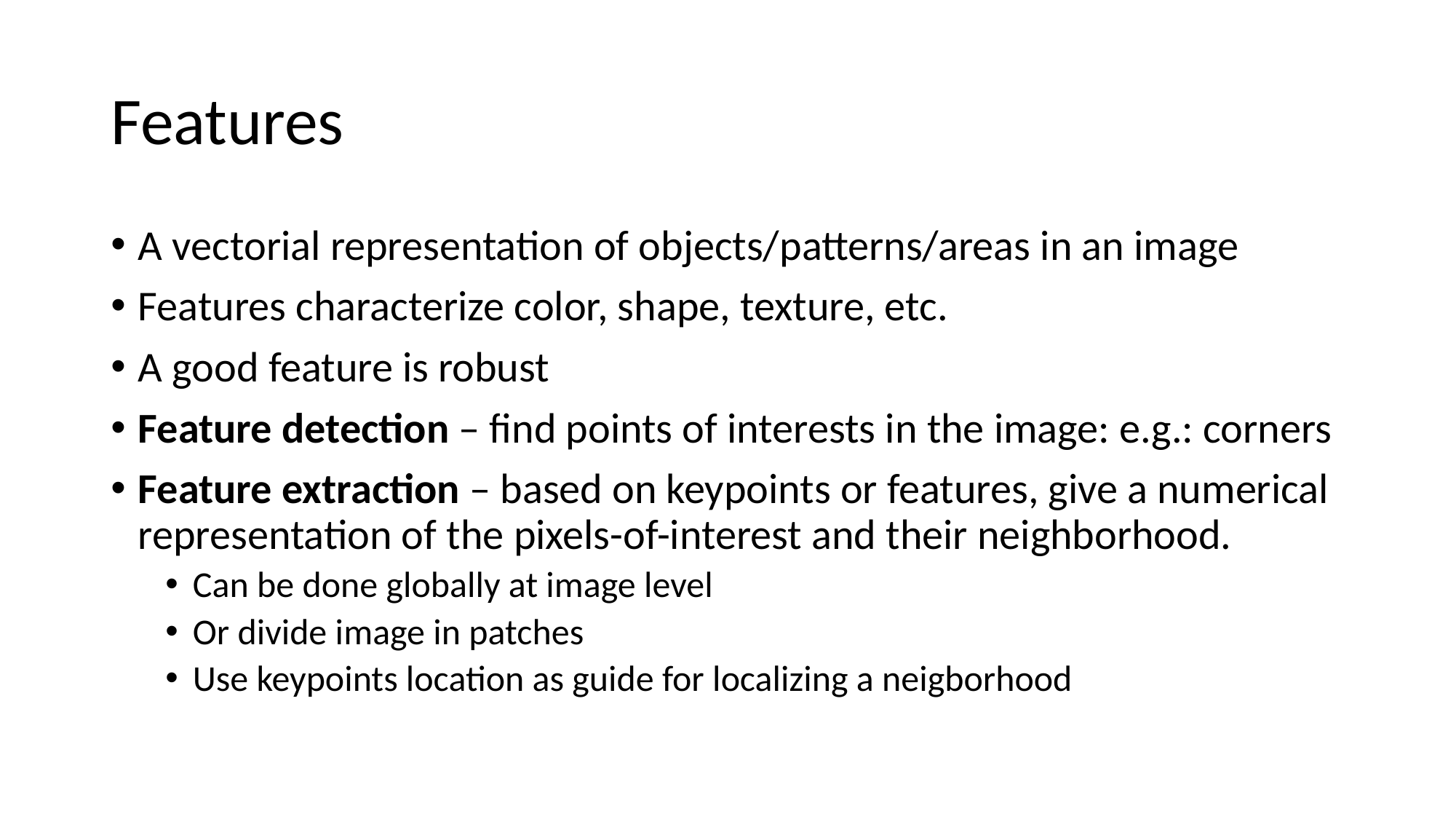

# Features
A vectorial representation of objects/patterns/areas in an image
Features characterize color, shape, texture, etc.
A good feature is robust
Feature detection – find points of interests in the image: e.g.: corners
Feature extraction – based on keypoints or features, give a numerical representation of the pixels-of-interest and their neighborhood.
Can be done globally at image level
Or divide image in patches
Use keypoints location as guide for localizing a neigborhood